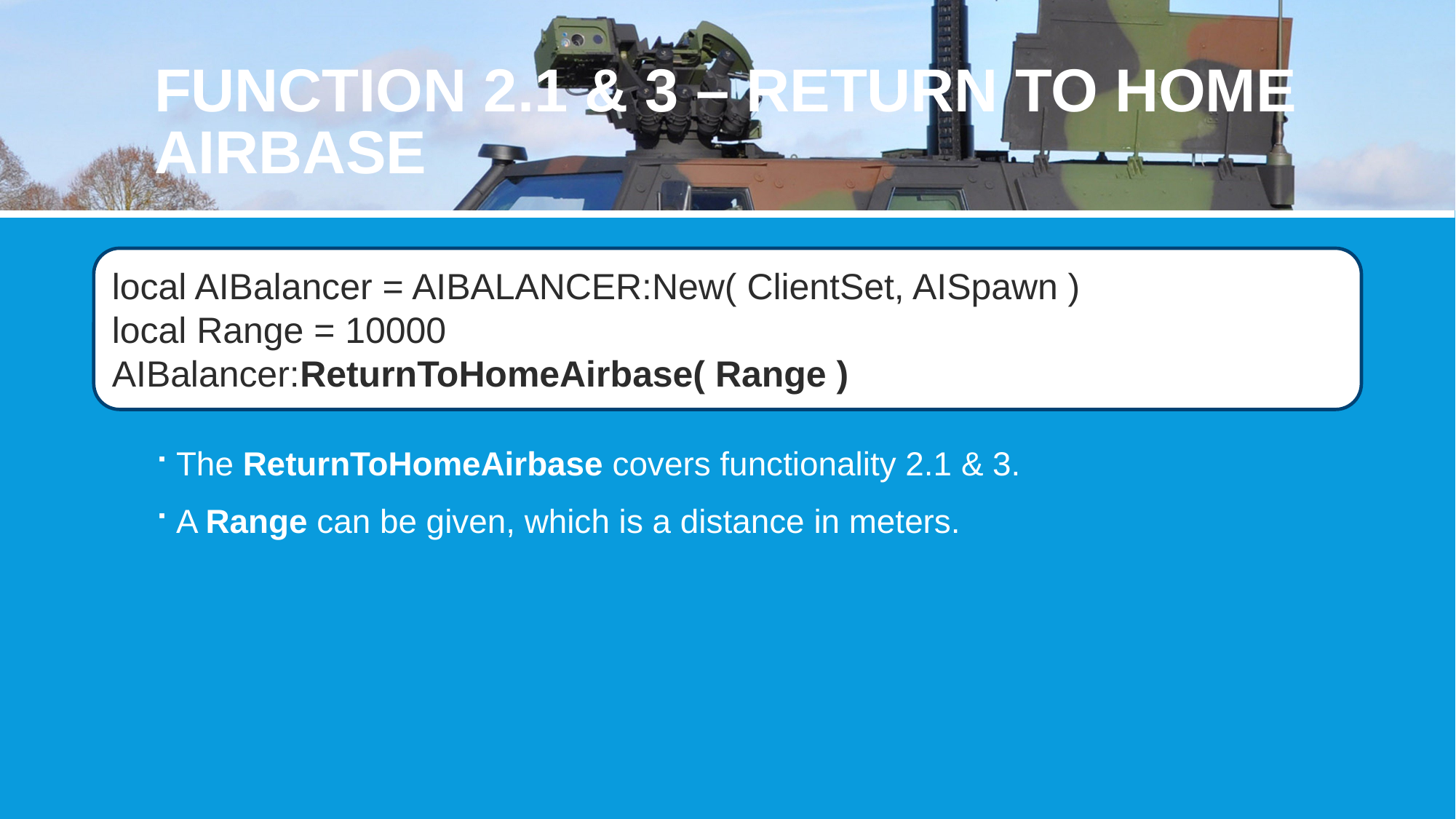

# Function 2.1 & 3 – return to home airbase
local AIBalancer = AIBALANCER:New( ClientSet, AISpawn )
local Range = 10000
AIBalancer:ReturnToHomeAirbase( Range )
The ReturnToHomeAirbase covers functionality 2.1 & 3.
A Range can be given, which is a distance in meters.